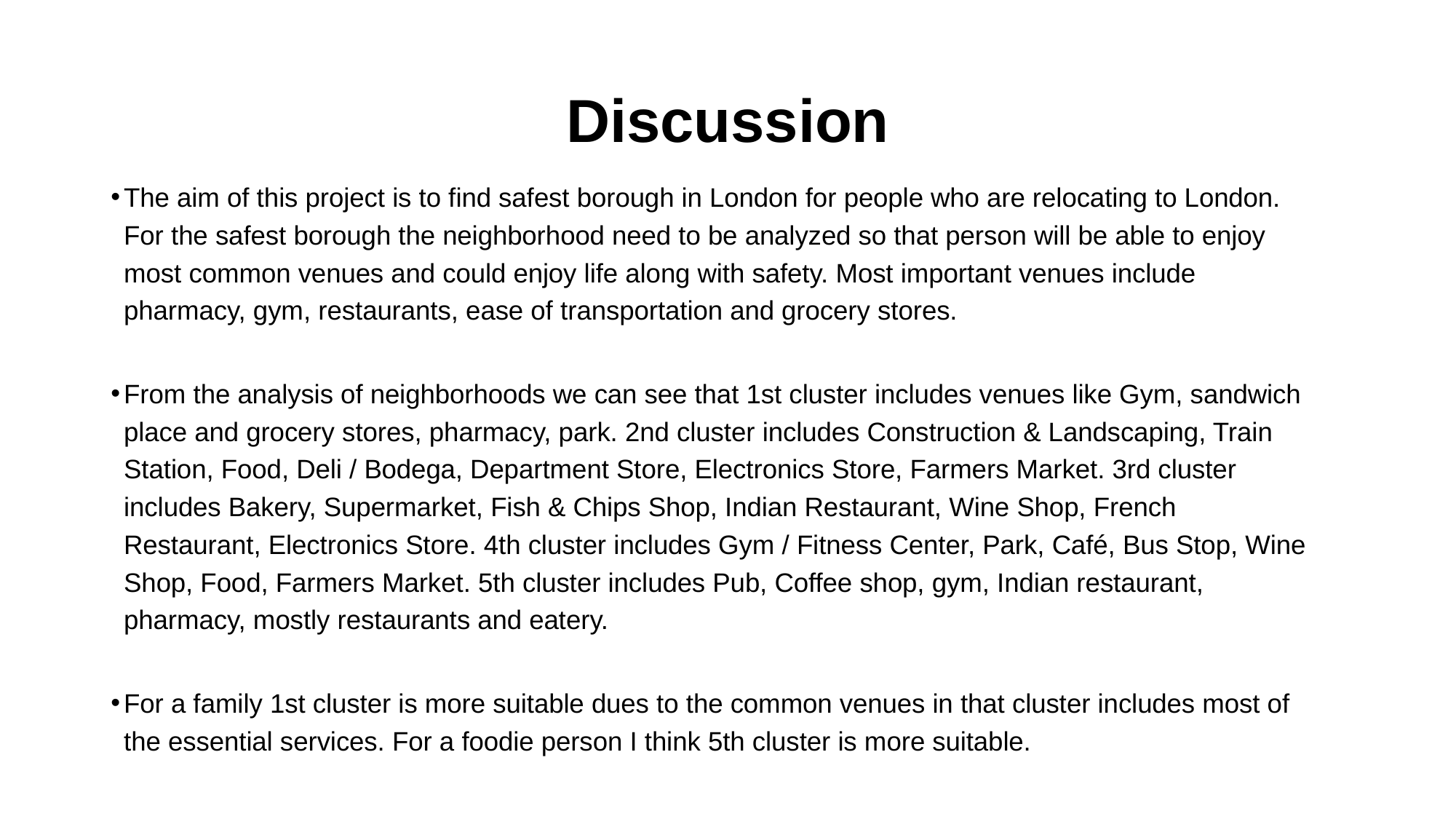

# Discussion
The aim of this project is to find safest borough in London for people who are relocating to London. For the safest borough the neighborhood need to be analyzed so that person will be able to enjoy most common venues and could enjoy life along with safety. Most important venues include pharmacy, gym, restaurants, ease of transportation and grocery stores.

From the analysis of neighborhoods we can see that 1st cluster includes venues like Gym, sandwich place and grocery stores, pharmacy, park. 2nd cluster includes Construction & Landscaping, Train Station, Food, Deli / Bodega, Department Store, Electronics Store, Farmers Market. 3rd cluster includes Bakery, Supermarket, Fish & Chips Shop, Indian Restaurant, Wine Shop, French Restaurant, Electronics Store. 4th cluster includes Gym / Fitness Center, Park, Café, Bus Stop, Wine Shop, Food, Farmers Market. 5th cluster includes Pub, Coffee shop, gym, Indian restaurant, pharmacy, mostly restaurants and eatery.

For a family 1st cluster is more suitable dues to the common venues in that cluster includes most of the essential services. For a foodie person I think 5th cluster is more suitable.